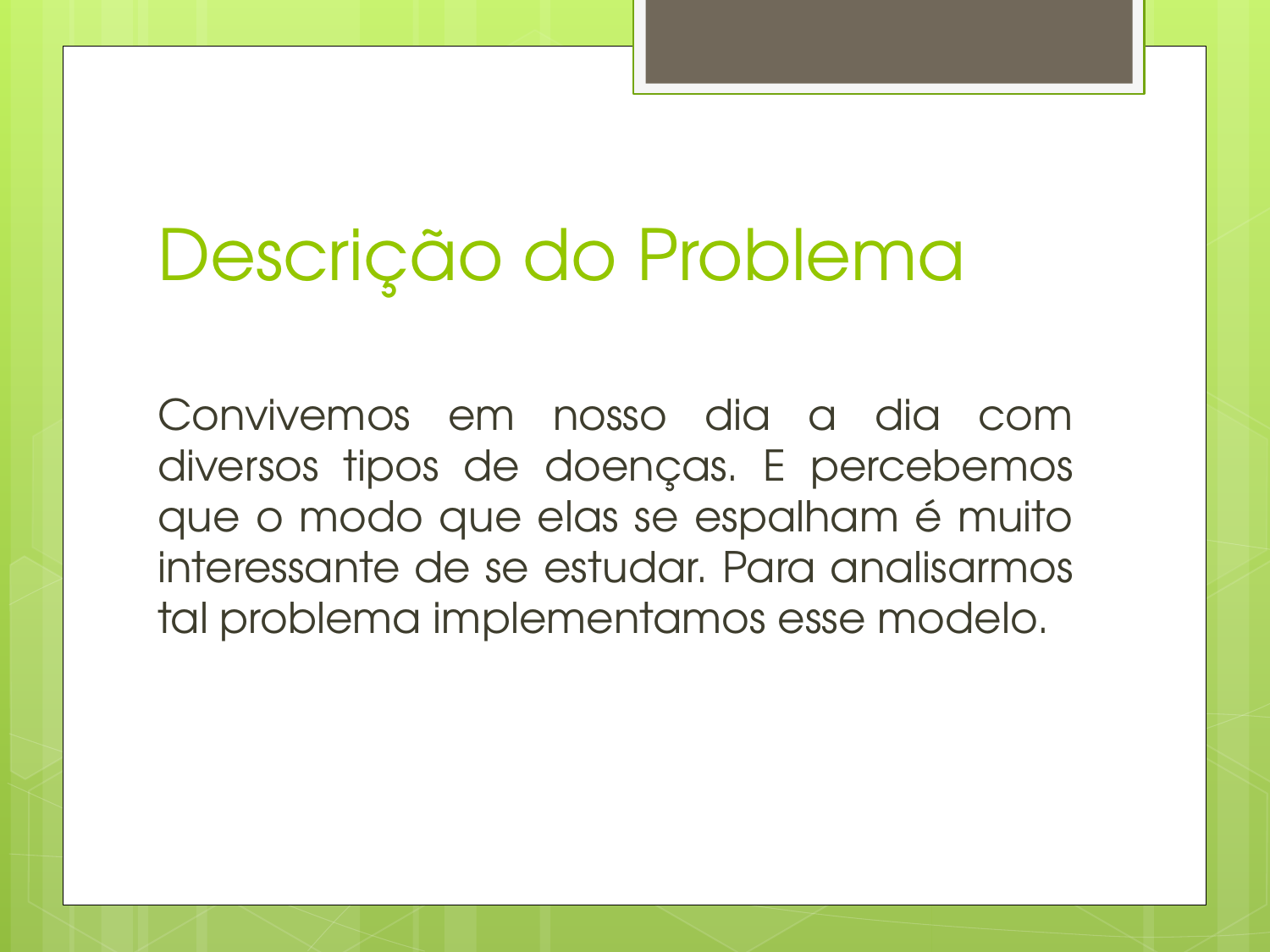

# Descrição do Problema

Convivemos em nosso dia a dia com diversos tipos de doenças. E percebemos que o modo que elas se espalham é muito interessante de se estudar. Para analisarmos tal problema implementamos esse modelo.